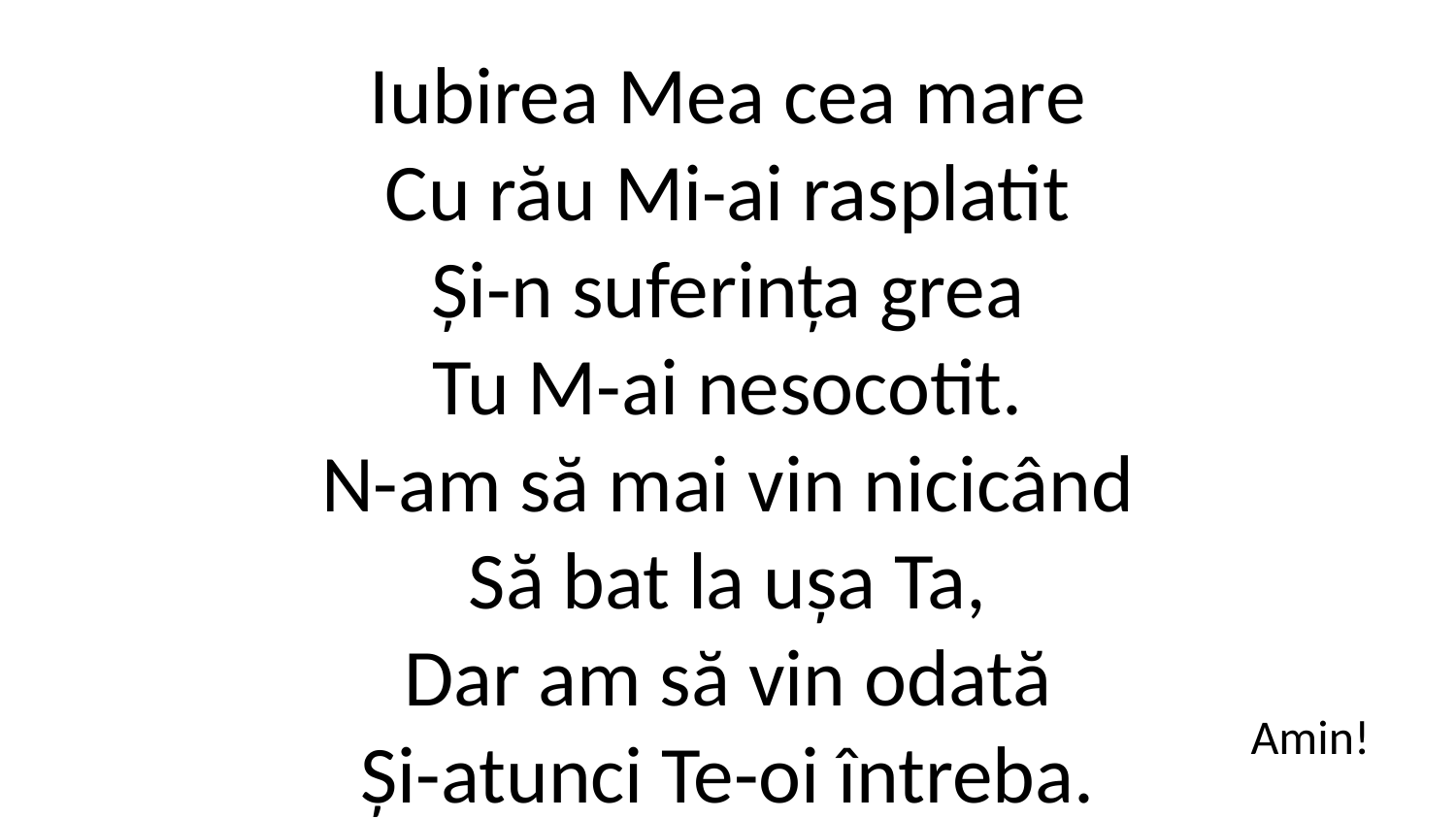

Iubirea Mea cea mare
Cu rău Mi-ai rasplatit
Și-n suferința grea
Tu M-ai nesocotit.
N-am să mai vin nicicând
Să bat la ușa Ta,
Dar am să vin odată
Și-atunci Te-oi întreba.

Amin!